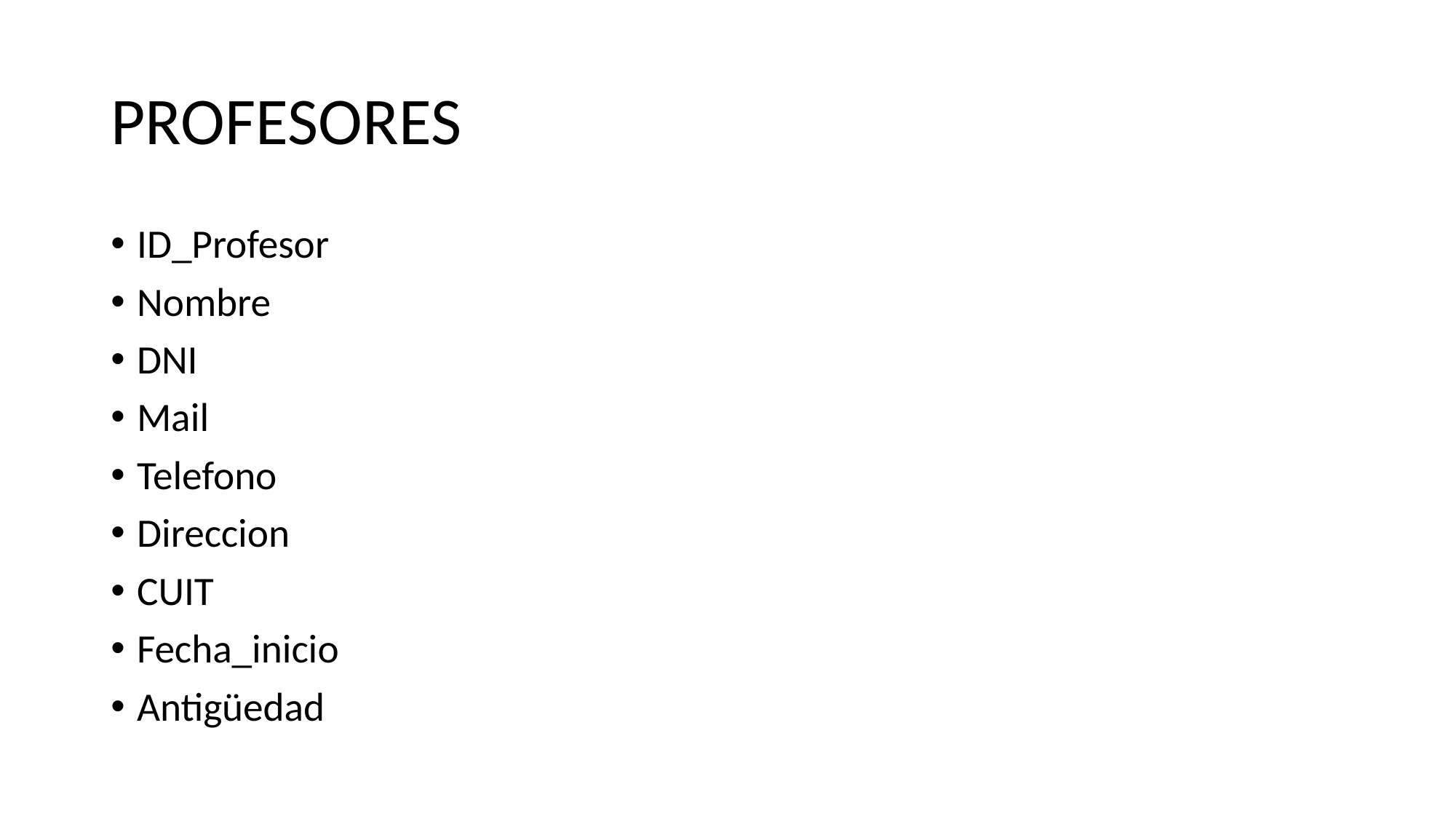

# PROFESORES
ID_Profesor
Nombre
DNI
Mail
Telefono
Direccion
CUIT
Fecha_inicio
Antigüedad